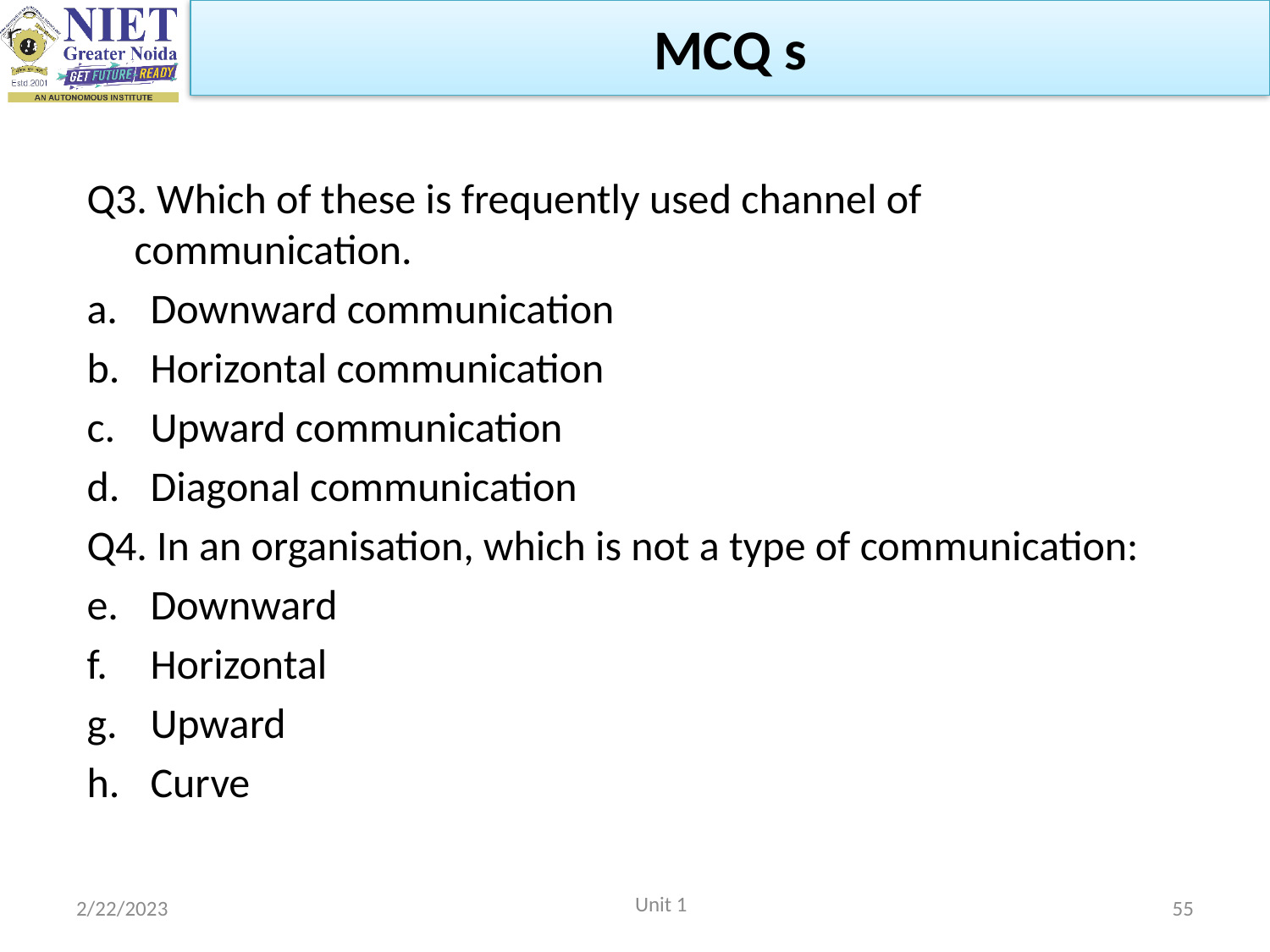

MCQ s

Q3. Which of these is frequently used channel of communication.
Downward communication
Horizontal communication
Upward communication
Diagonal communication
Q4. In an organisation, which is not a type of communication:
Downward
Horizontal
Upward
Curve

Unit 1
2/22/2023
55